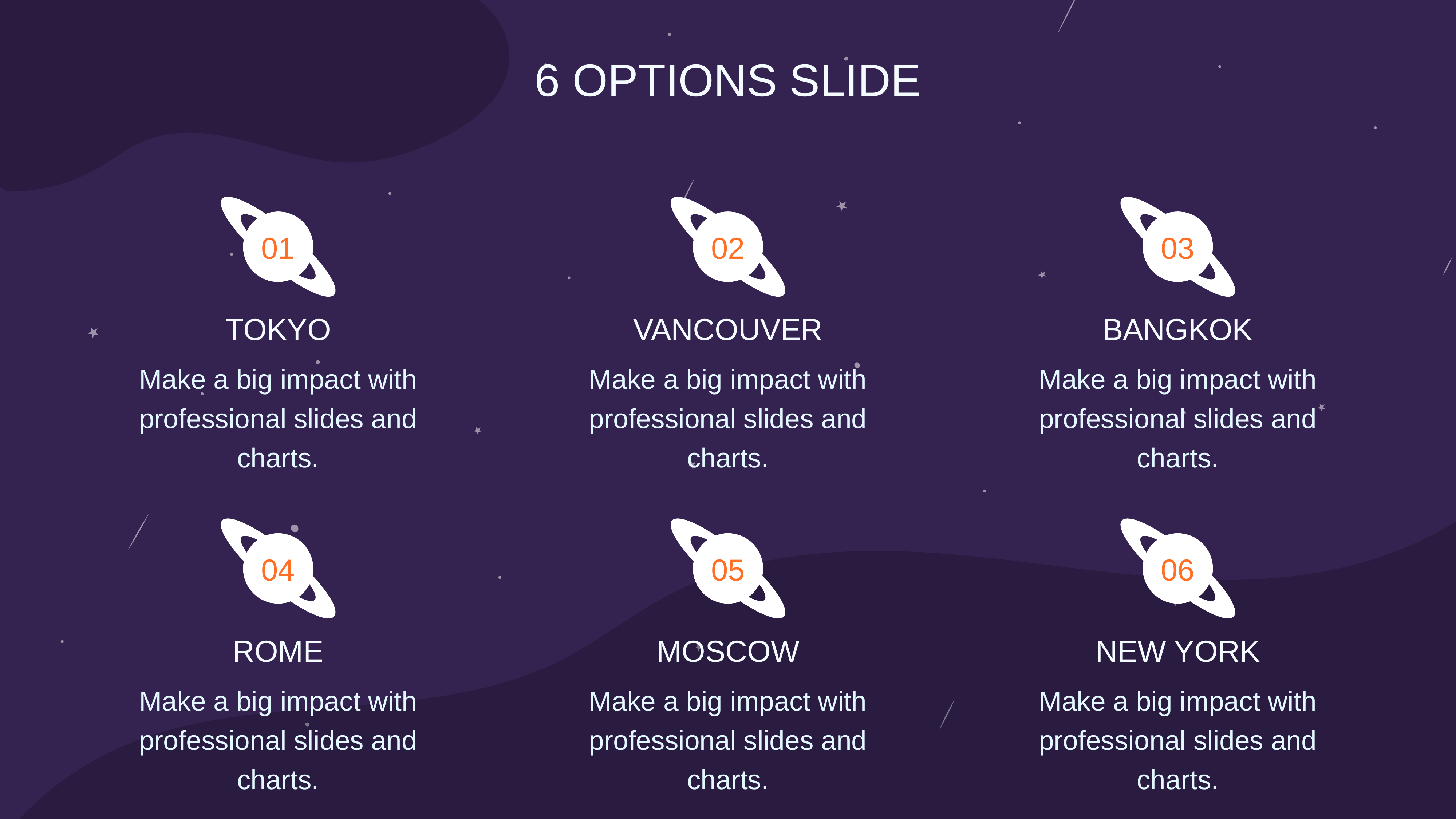

6 OPTIONS SLIDE

01
02
03
TOKYO
VANCOUVER
BANGKOK
Make a big impact with professional slides and charts.
Make a big impact with professional slides and charts.
Make a big impact with professional slides and charts.

04
05
06
ROME
MOSCOW
NEW YORK
Make a big impact with professional slides and charts.
Make a big impact with professional slides and charts.
Make a big impact with professional slides and charts.